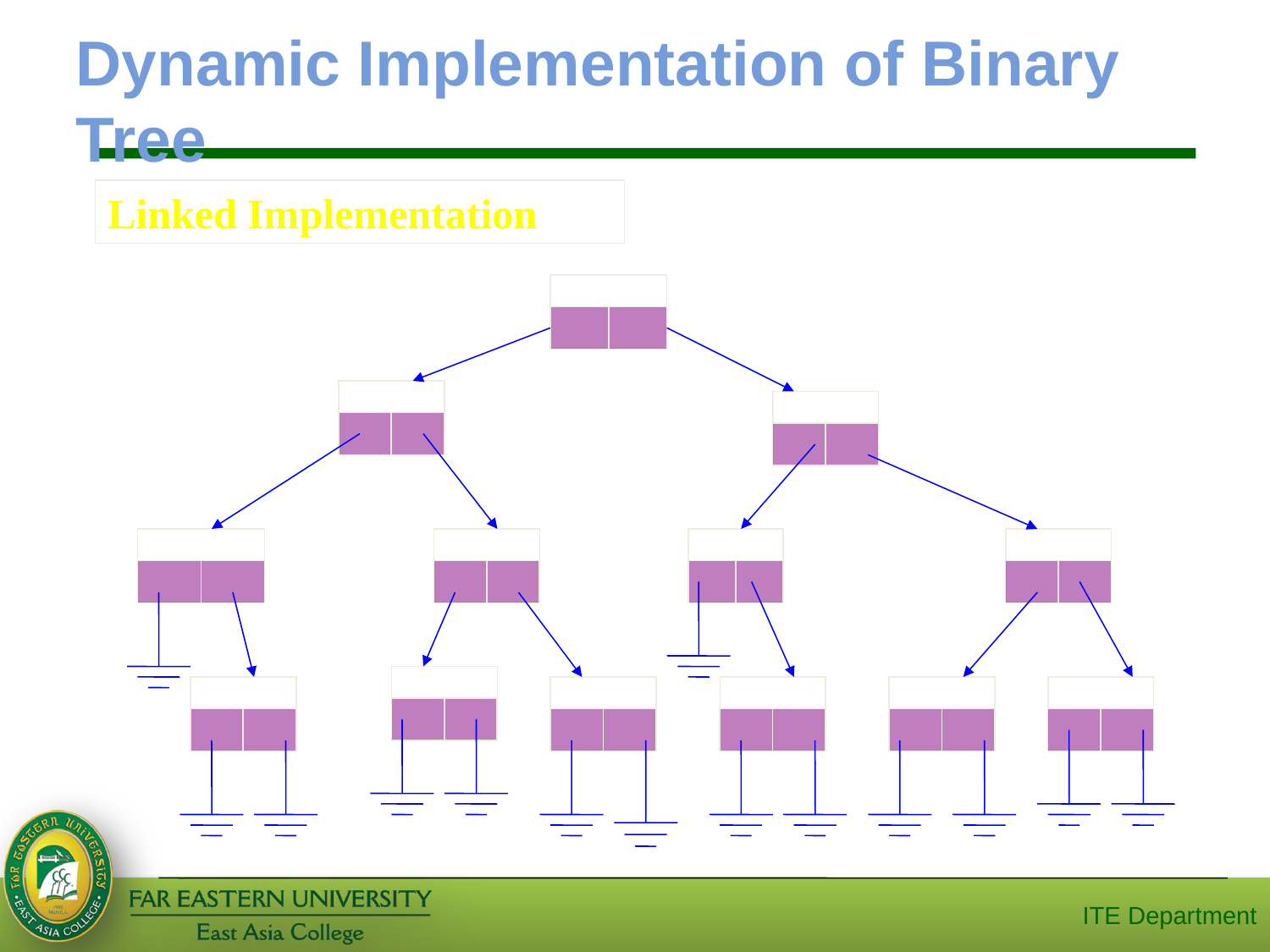

Dynamic Implementation of Binary Tree

Linked Implementation